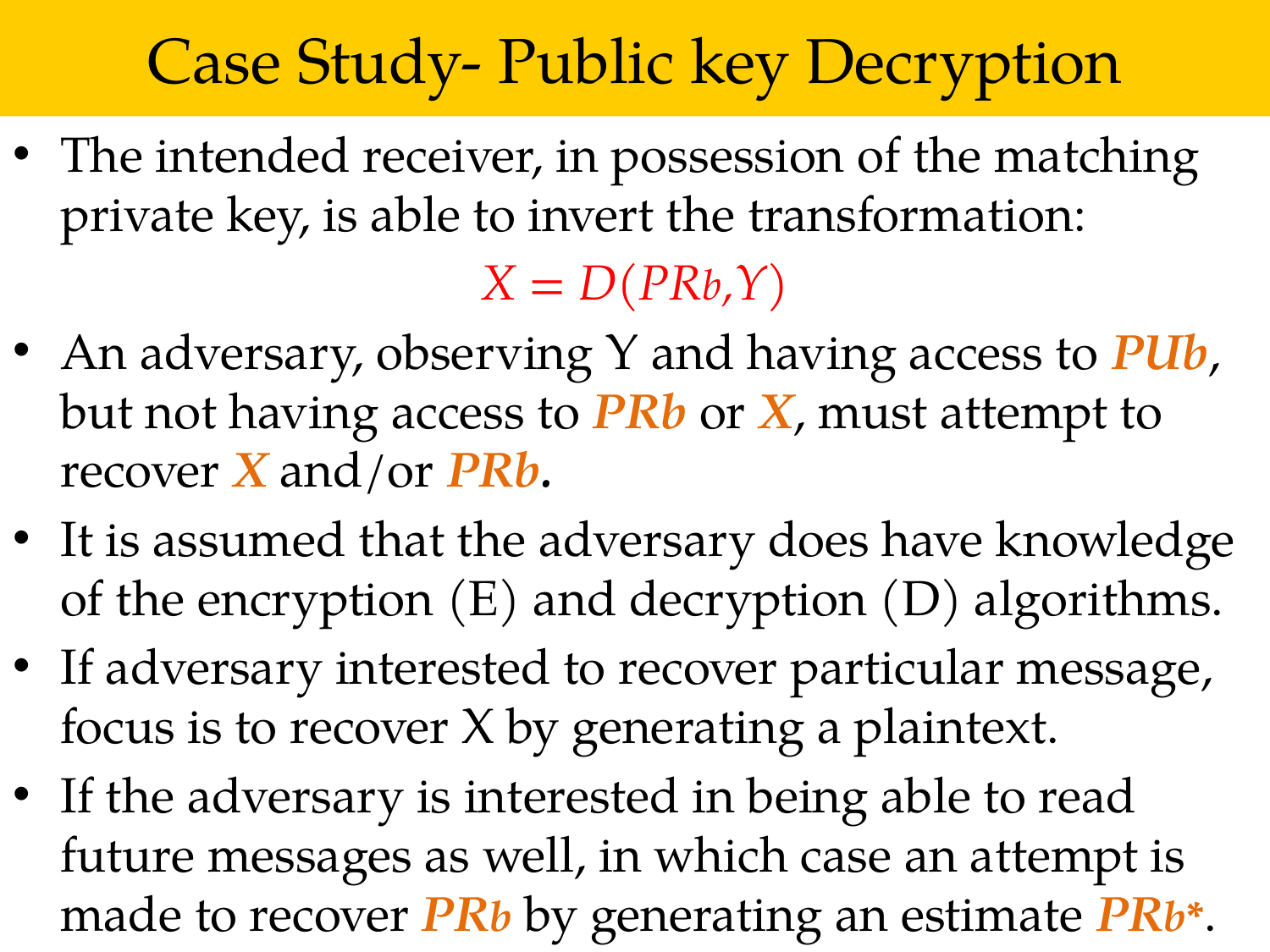

# Case Study- Public key Decryption
The intended receiver, in possession of the matching private key, is able to invert the transformation:
X = D(PRb,Y)
An adversary, observing Y and having access to PUb, but not having access to PRb or X, must attempt to recover X and/or PRb.
It is assumed that the adversary does have knowledge of the encryption (E) and decryption (D) algorithms.
If adversary interested to recover particular message, focus is to recover X by generating a plaintext.
If the adversary is interested in being able to read future messages as well, in which case an attempt is made to recover PRb by generating an estimate PRb*.